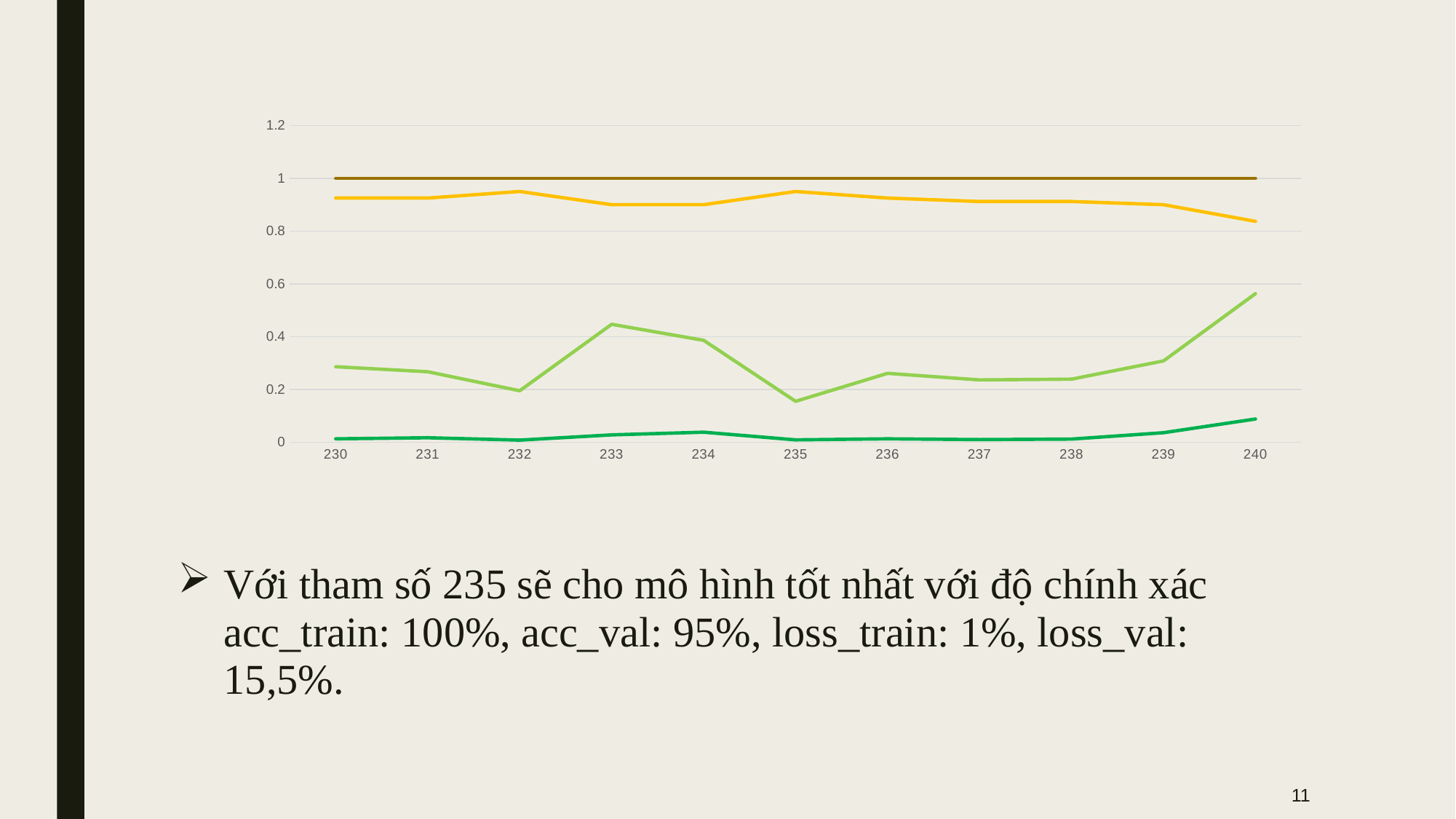

Với tham số 235 sẽ cho mô hình tốt nhất với độ chính xác acc_train: 100%, acc_val: 95%, loss_train: 1%, loss_val: 15,5%.

### Chart

| Category | acc_train | loss_train | acc_val | loss_val |
|---|---|---|---|---|
| 230 | 1.0 | 0.013 | 0.925 | 0.286 |
| 231 | 1.0 | 0.017 | 0.925 | 0.267 |
| 232 | 1.0 | 0.008 | 0.95 | 0.195 |
| 233 | 1.0 | 0.028 | 0.9 | 0.447 |
| 234 | 1.0 | 0.038 | 0.9 | 0.386 |
| 235 | 1.0 | 0.009 | 0.95 | 0.155 |
| 236 | 1.0 | 0.013 | 0.925 | 0.261 |
| 237 | 1.0 | 0.01 | 0.912 | 0.236 |
| 238 | 1.0 | 0.012 | 0.912 | 0.239 |
| 239 | 1.0 | 0.036 | 0.9 | 0.308 |
| 240 | 1.0 | 0.088 | 0.837 | 0.563 |
11